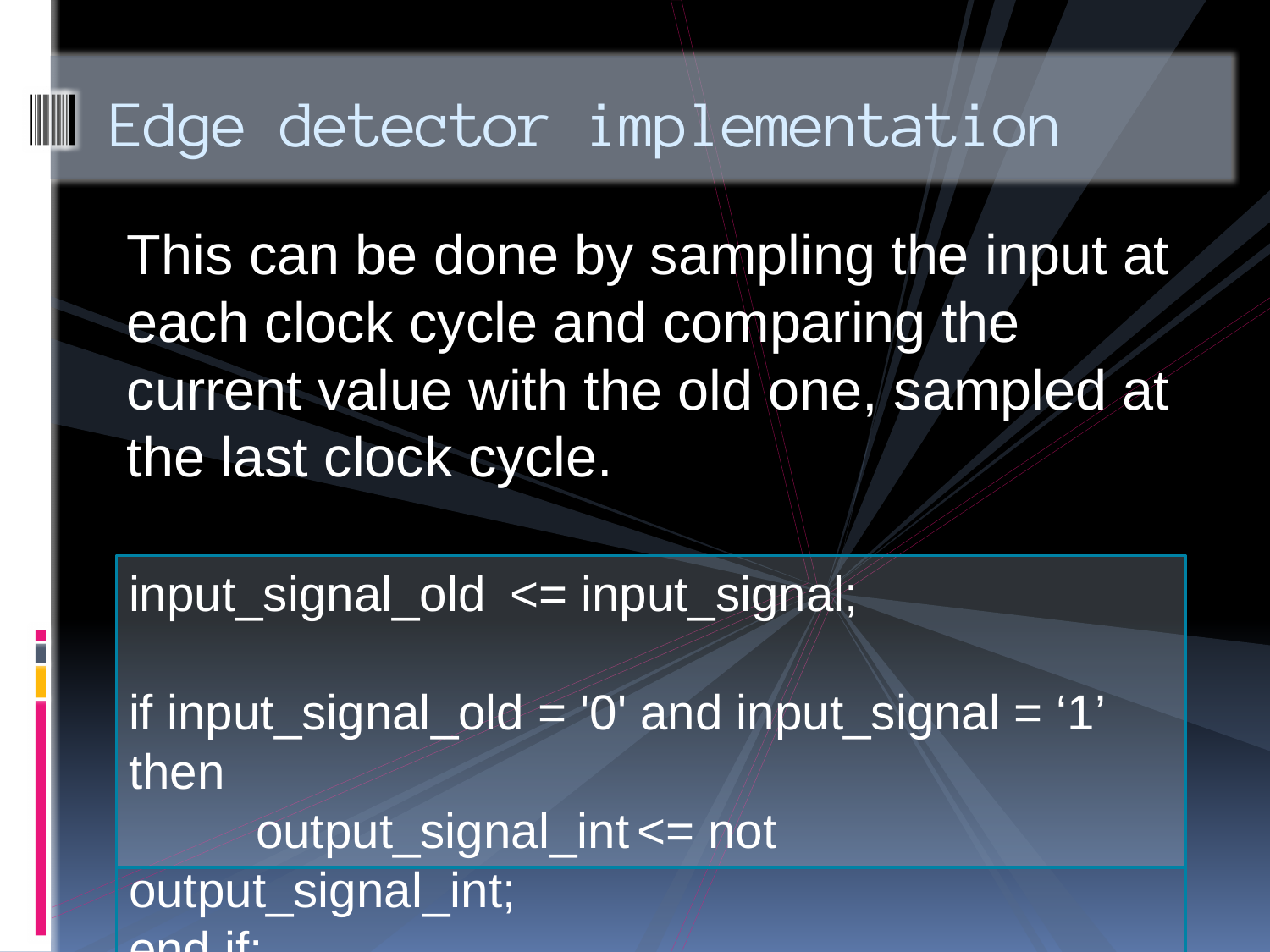

# Edge detector implementation
This can be done by sampling the input at each clock cycle and comparing the current value with the old one, sampled at the last clock cycle.

input_signal_old	<= input_signal;

if input_signal_old = '0' and input_signal = ‘1’ then
	output_signal_int	<= not output_signal_int;
end if;